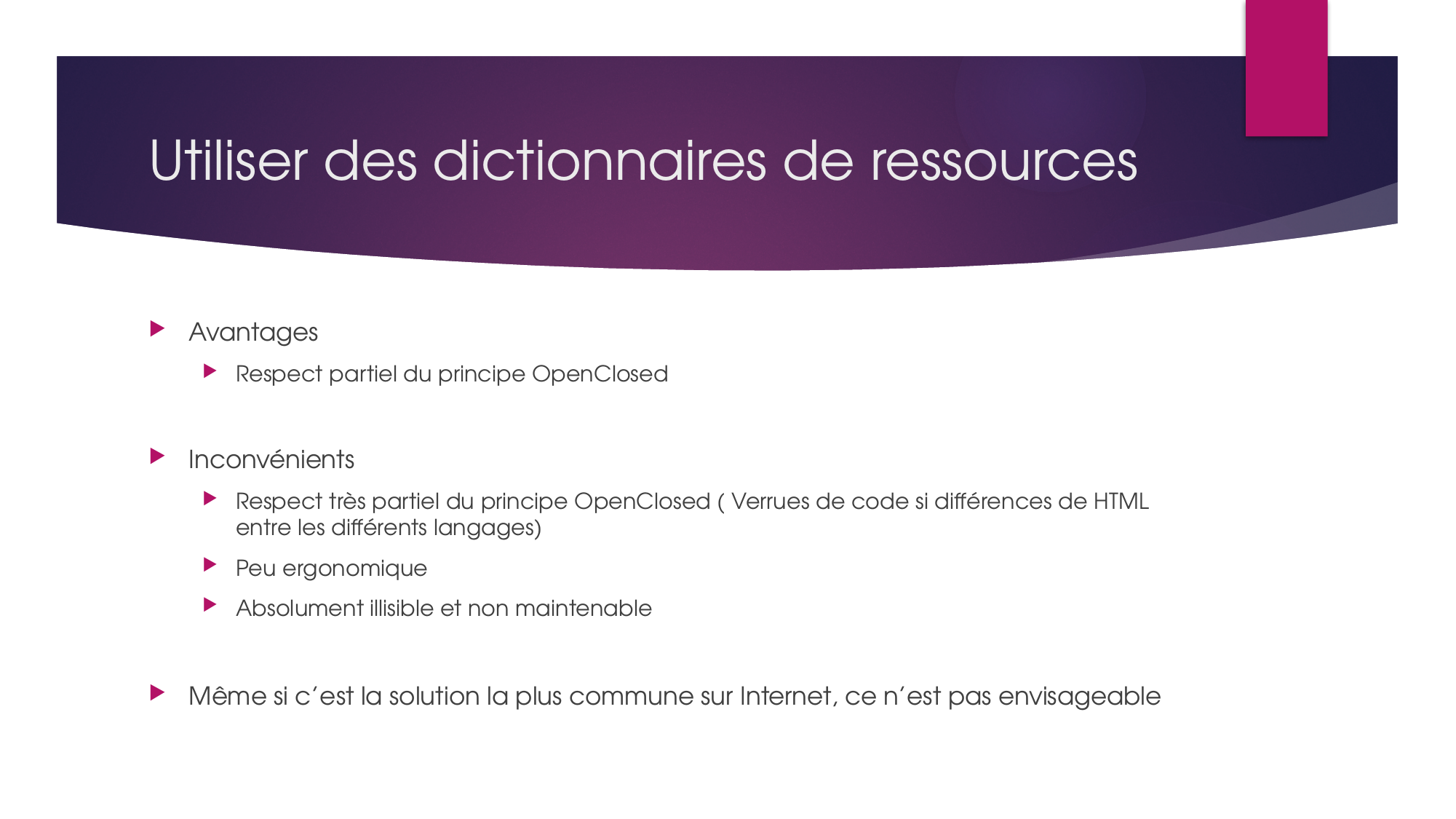

# Utiliser des dictionnaires de ressources
Avantages
Respect partiel du principe OpenClosed

Inconvénients
Respect très partiel du principe OpenClosed ( Verrues de code si différences de HTML entre les différents langages)
Peu ergonomique
Absolument illisible et non maintenable

Même si c’est la solution la plus commune sur Internet, ce n’est pas envisageable